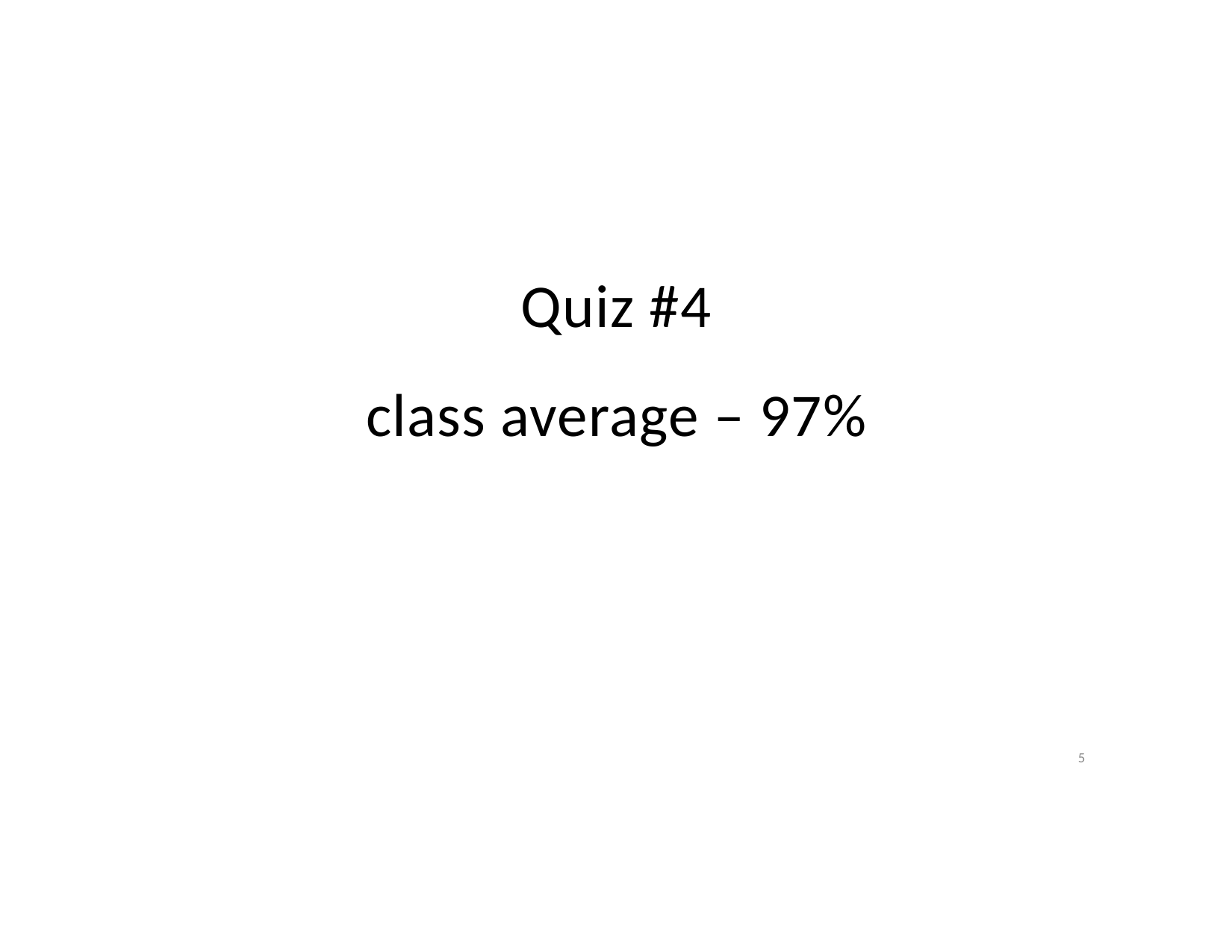

# Quiz #4 class average – 97%
5